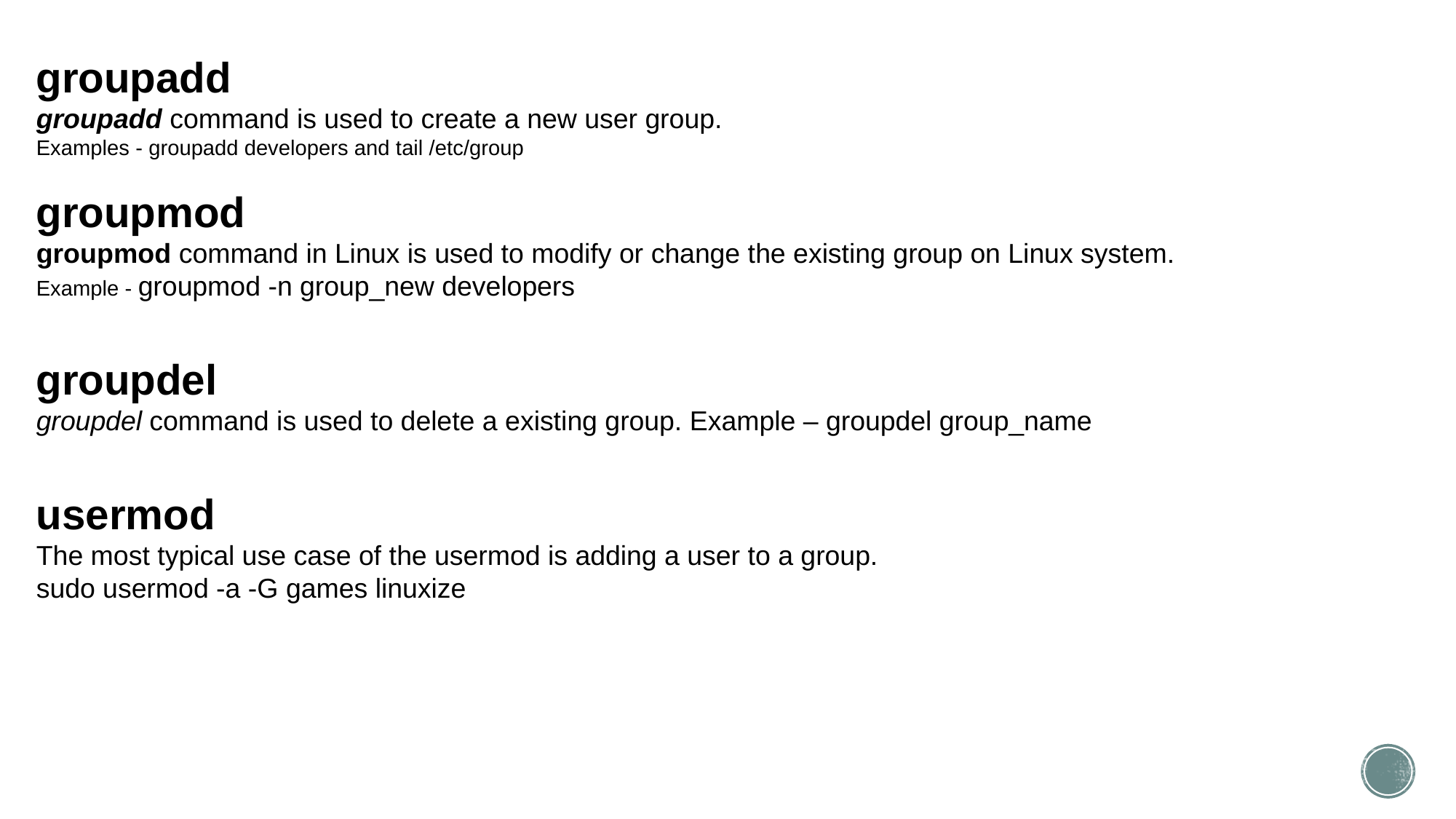

groupadd
groupadd command is used to create a new user group.
Examples - groupadd developers and tail /etc/group

groupmod
groupmod command in Linux is used to modify or change the existing group on Linux system.
Example - groupmod -n group_new developers

groupdel
groupdel command is used to delete a existing group. Example – groupdel group_name

usermod
The most typical use case of the usermod is adding a user to a group.
sudo usermod -a -G games linuxize